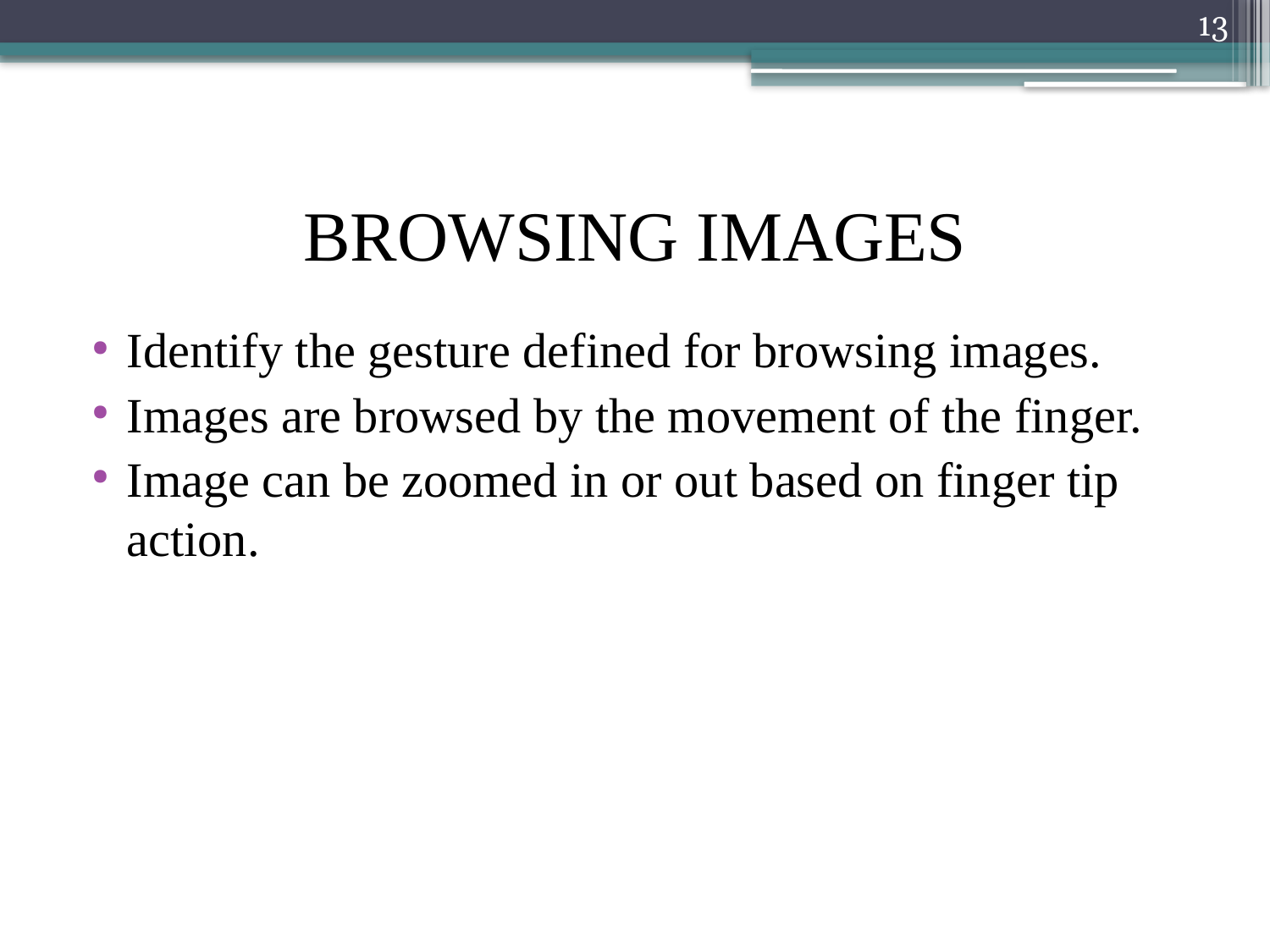

13
# BROWSING IMAGES
Identify the gesture defined for browsing images.
Images are browsed by the movement of the finger.
Image can be zoomed in or out based on finger tip action.